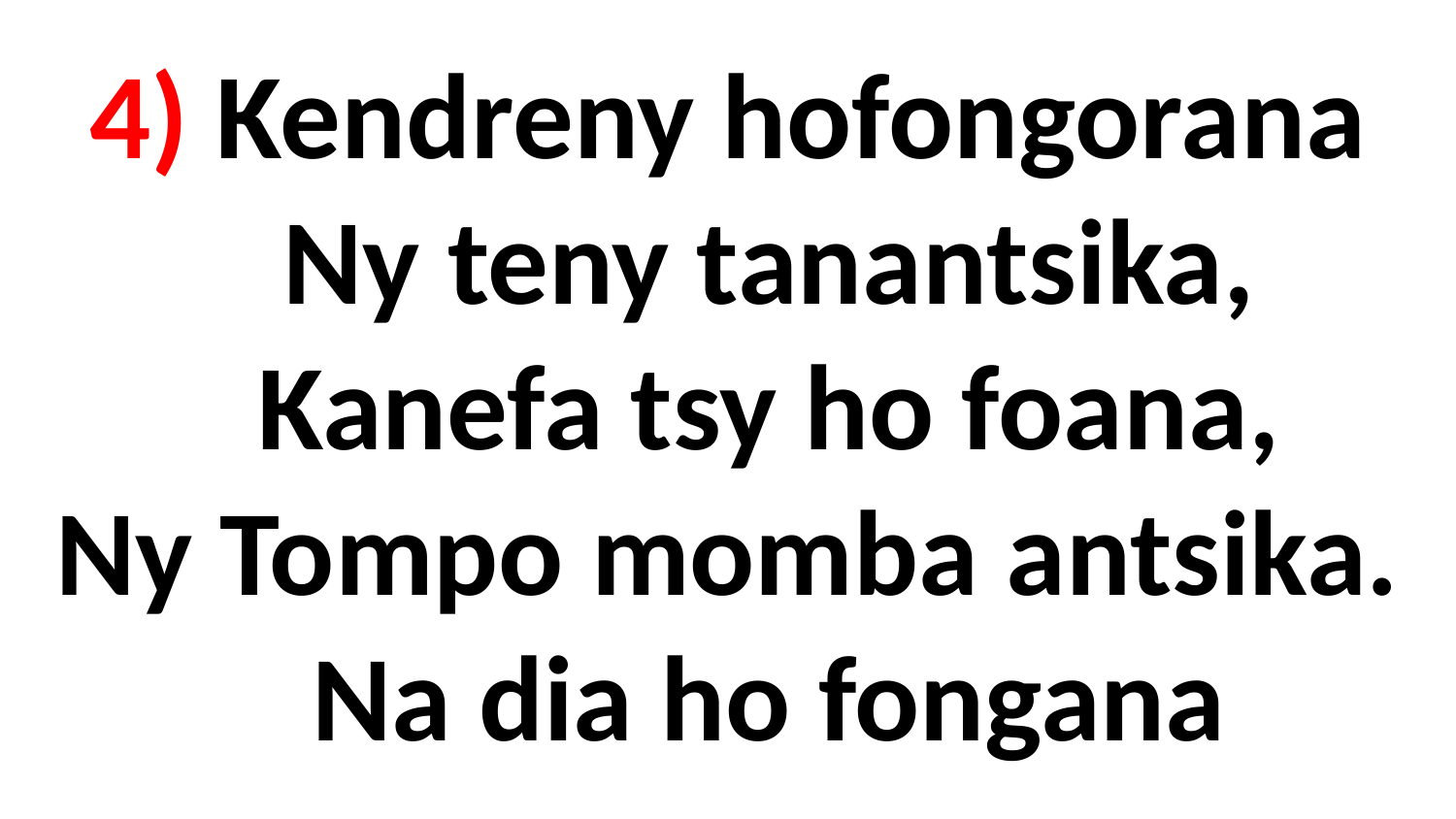

# 4) Kendreny hofongorana Ny teny tanantsika, Kanefa tsy ho foana, Ny Tompo momba antsika. Na dia ho fongana